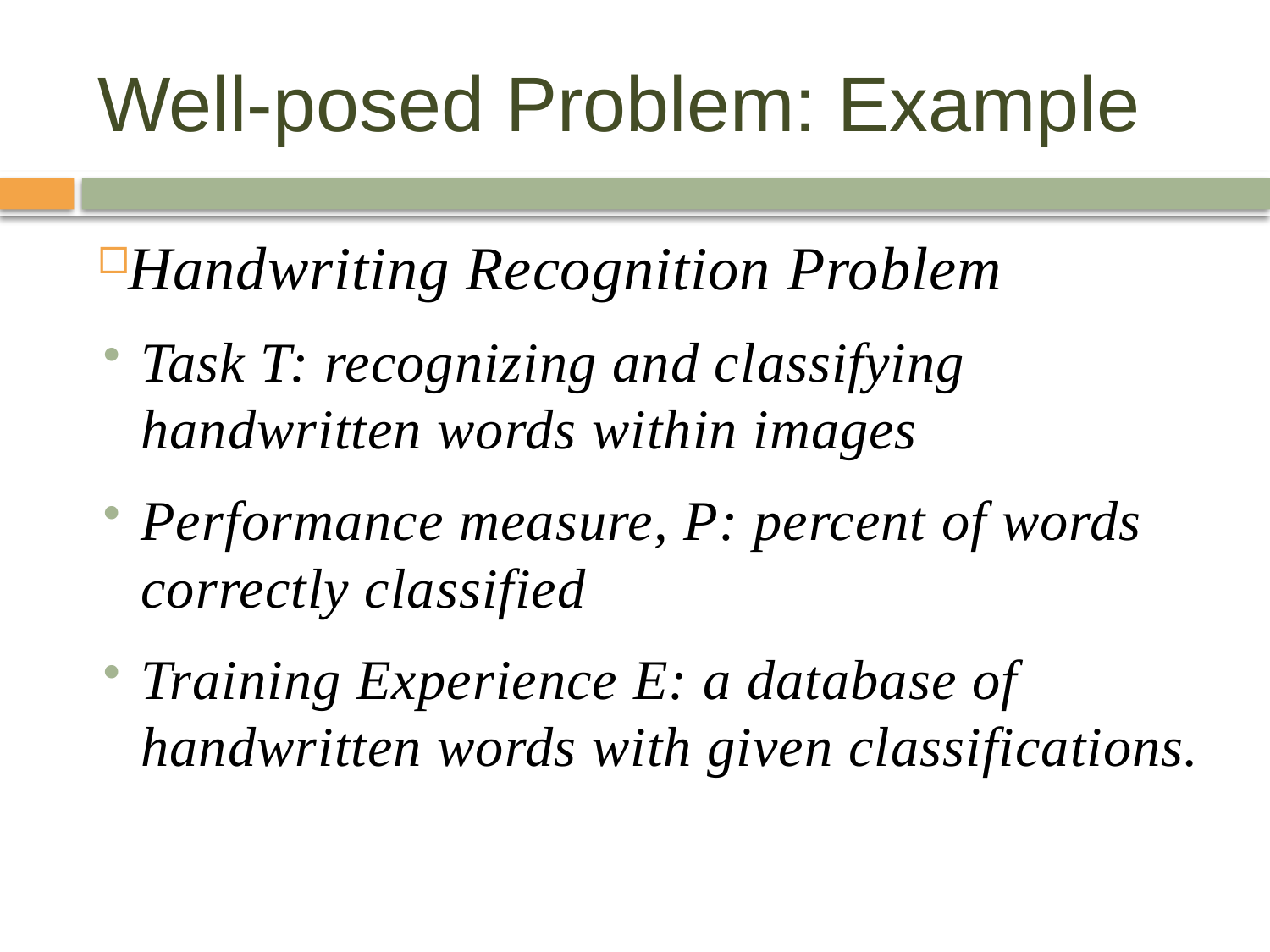

# Well-posed Problem: Example
Handwriting Recognition Problem
Task T: recognizing and classifying handwritten words within images
Performance measure, P: percent of words correctly classified
Training Experience E: a database of handwritten words with given classifications.